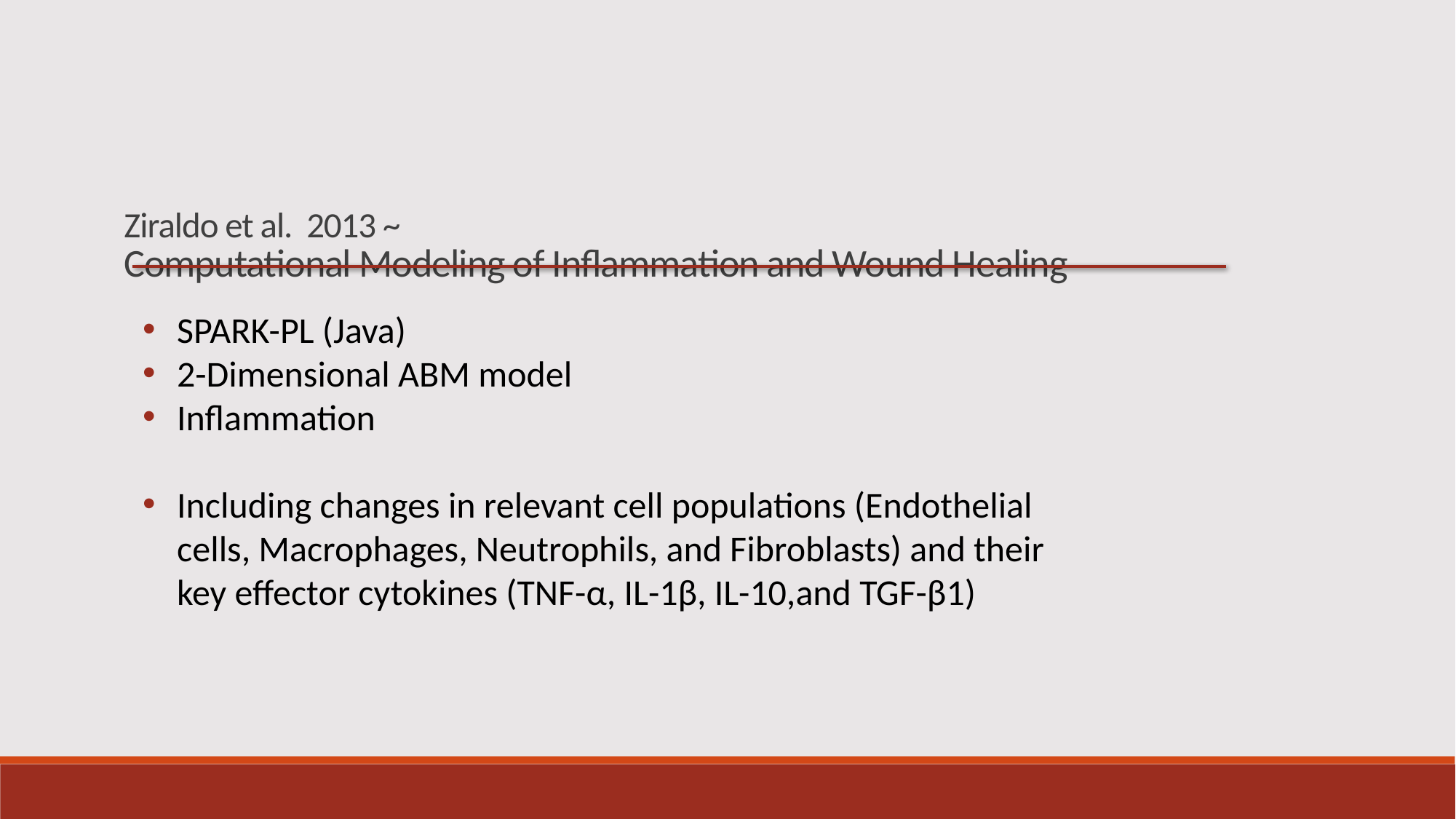

Ziraldo et al.  2013 ~
Computational Modeling of Inflammation and Wound Healing

SPARK-PL (Java)
2-Dimensional ABM model
Inflammation

Including changes in relevant cell populations (Endothelial cells, Macrophages, Neutrophils, and Fibroblasts) and their key effector cytokines (TNF-α, IL-1β, IL-10,and TGF-β1)